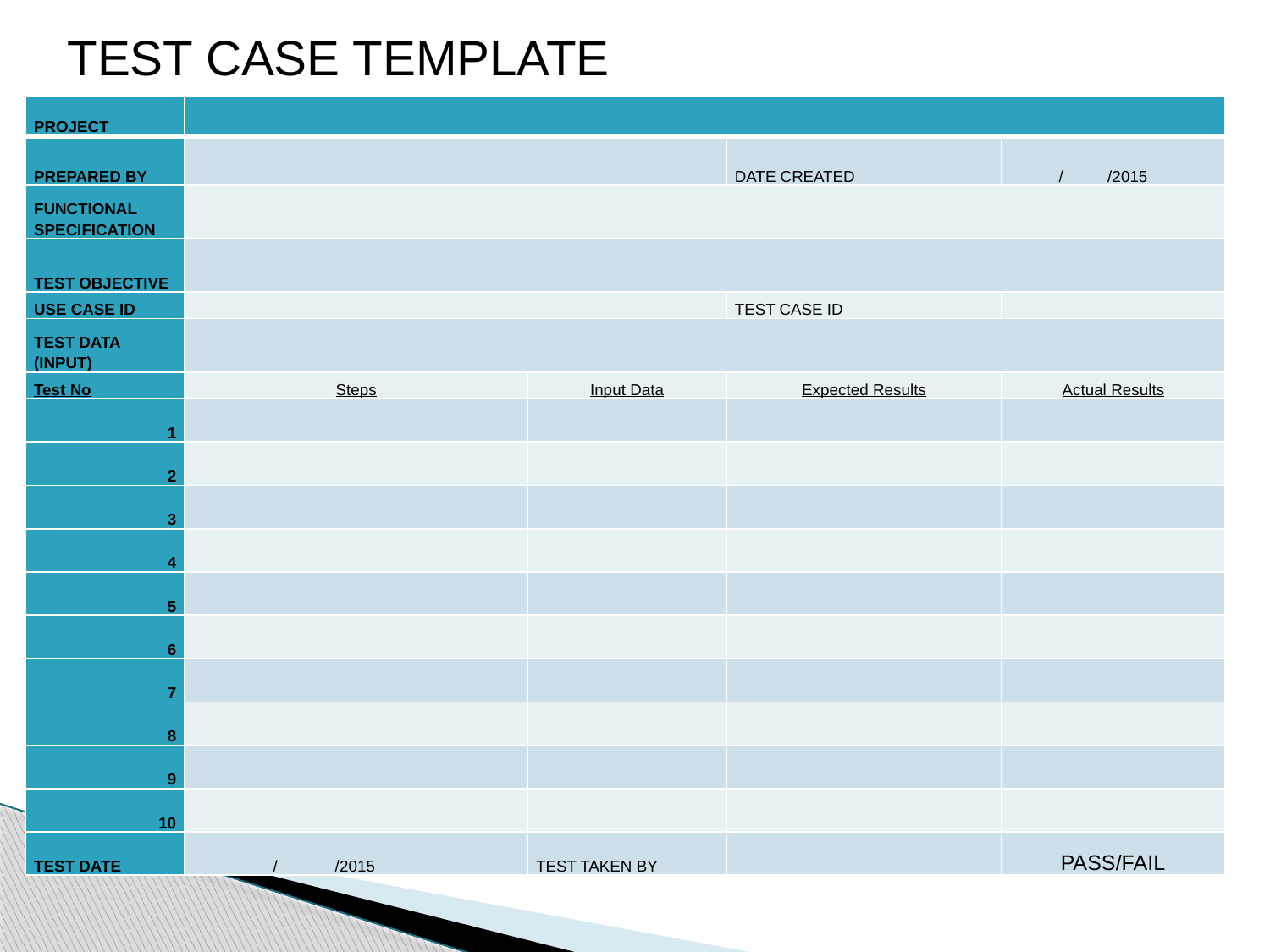

# TEST CASE TEMPLATE
| PROJECT |  |  |  |  |
| --- | --- | --- | --- | --- |
| PREPARED BY |  |  | DATE CREATED | / /2015 |
| FUNCTIONAL SPECIFICATION |  |  |  |  |
| TEST OBJECTIVE |  |  |  |  |
| USE CASE ID |  |  | TEST CASE ID |  |
| TEST DATA (INPUT) |  |  |  |  |
| Test No | Steps | Input Data | Expected Results | Actual Results |
| 1 |  |  |  |  |
| 2 |  |  |  |  |
| 3 |  |  |  |  |
| 4 |  |  |  |  |
| 5 |  |  |  |  |
| 6 |  |  |  |  |
| 7 |  |  |  |  |
| 8 |  |  |  |  |
| 9 |  |  |  |  |
| 10 |  |  |  |  |
| TEST DATE | / /2015 | TEST TAKEN BY |  | PASS/FAIL |